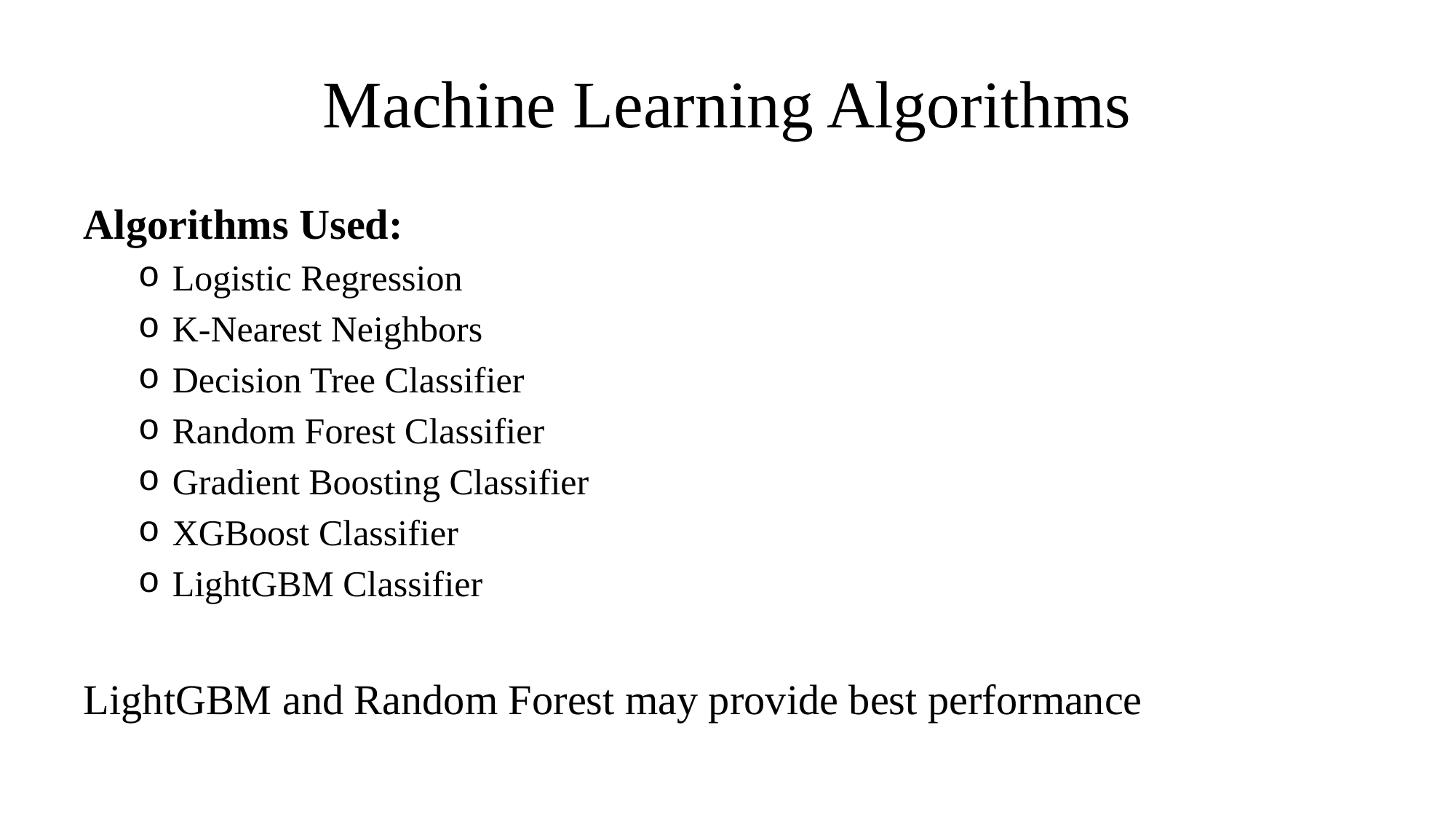

# Machine Learning Algorithms
Algorithms Used:
Logistic Regression
K-Nearest Neighbors
Decision Tree Classifier
Random Forest Classifier
Gradient Boosting Classifier
XGBoost Classifier
LightGBM Classifier

LightGBM and Random Forest may provide best performance